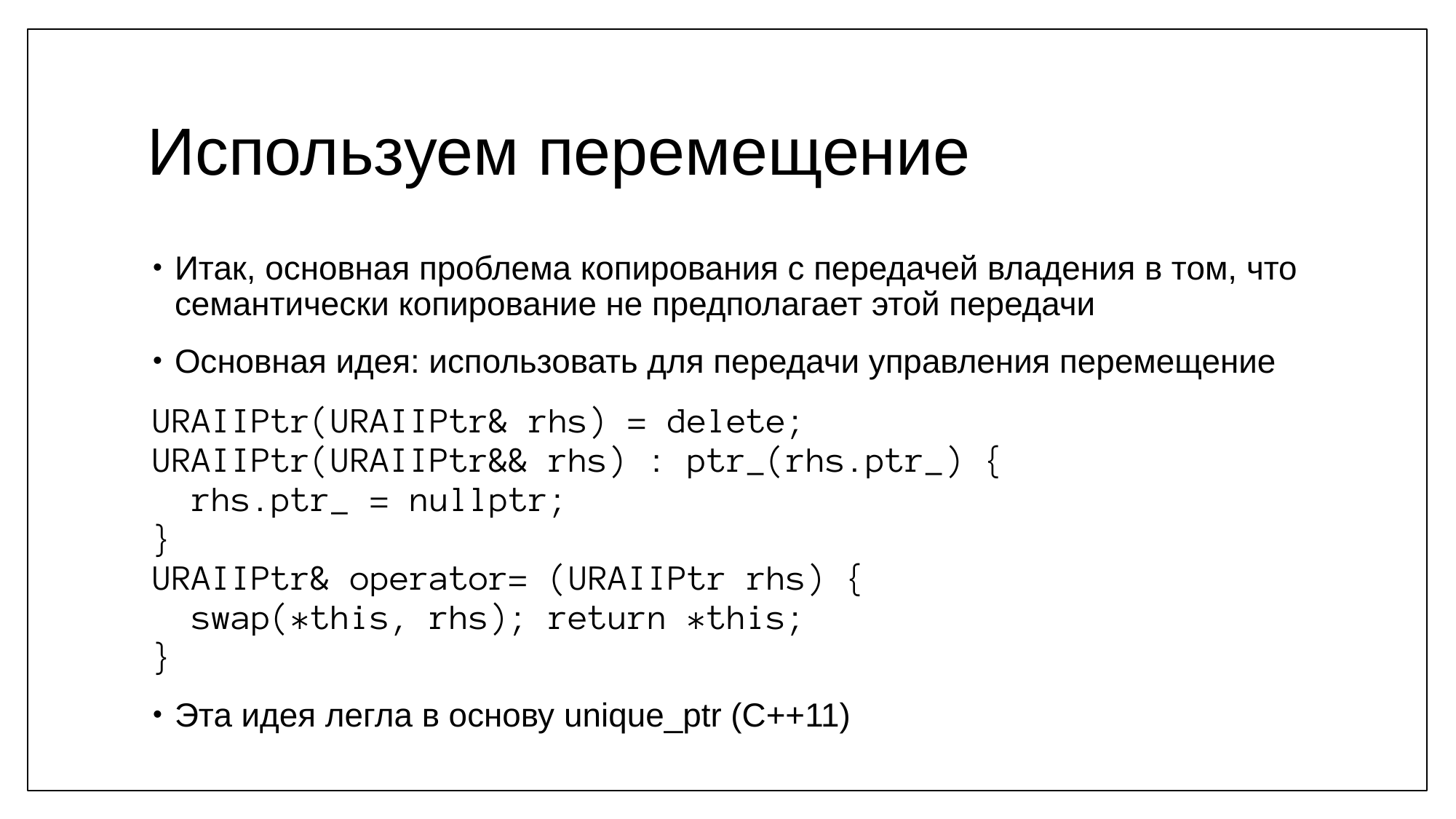

# Используем перемещение
Итак, основная проблема копирования с передачей владения в том, что семантически копирование не предполагает этой передачи
Основная идея: использовать для передачи управления перемещение
URAIIPtr(URAIIPtr& rhs) = delete;
URAIIPtr(URAIIPtr&& rhs) : ptr_(rhs.ptr_) {
  rhs.ptr_ = nullptr;
}
URAIIPtr& operator= (URAIIPtr rhs) {
  swap(*this, rhs); return *this;
}
Эта идея легла в основу unique_ptr (C++11)